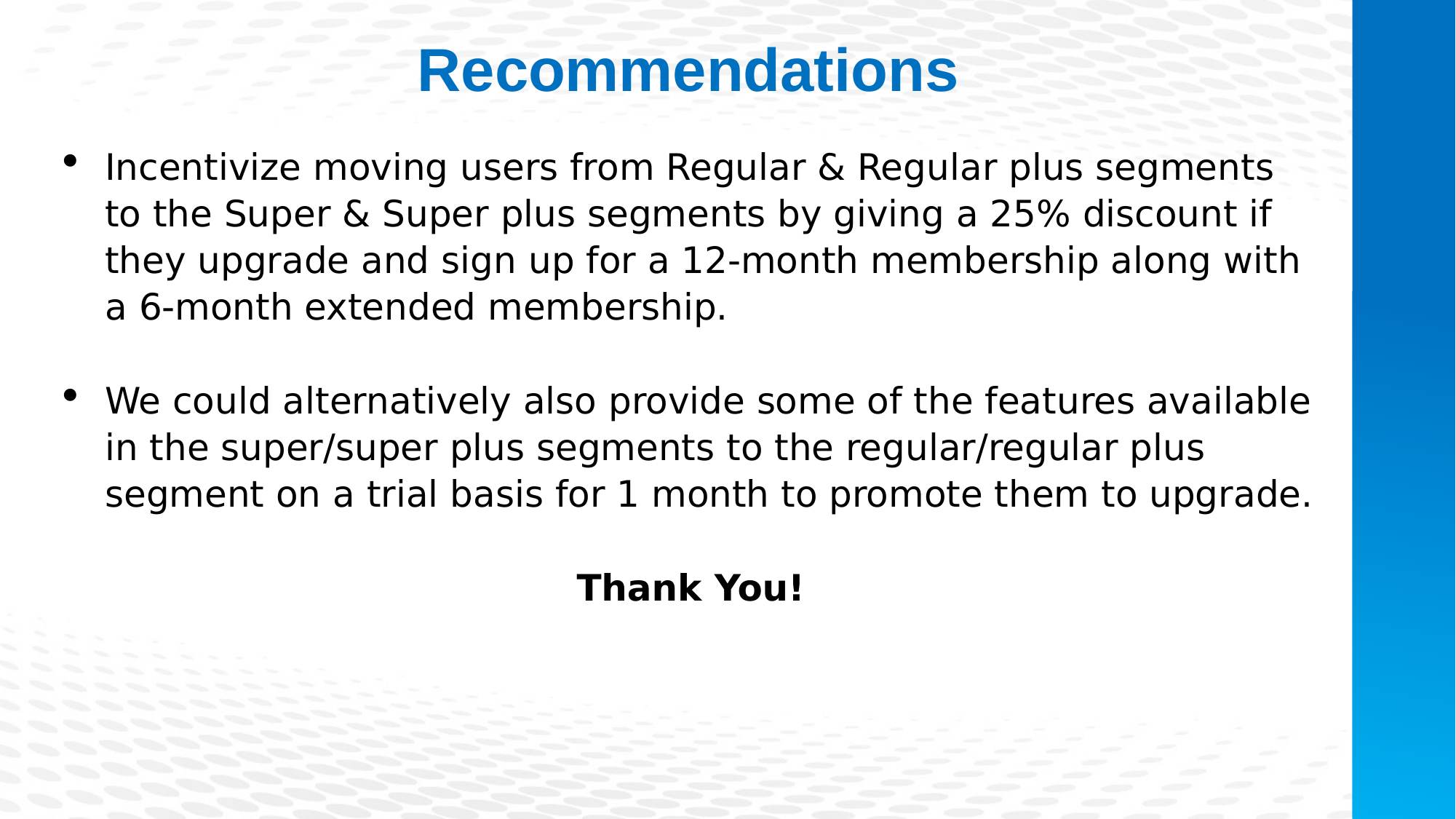

Recommendations
Incentivize moving users from Regular & Regular plus segments to the Super & Super plus segments by giving a 25% discount if they upgrade and sign up for a 12-month membership along with a 6-month extended membership.

We could alternatively also provide some of the features available in the super/super plus segments to the regular/regular plus segment on a trial basis for 1 month to promote them to upgrade.

Thank You!